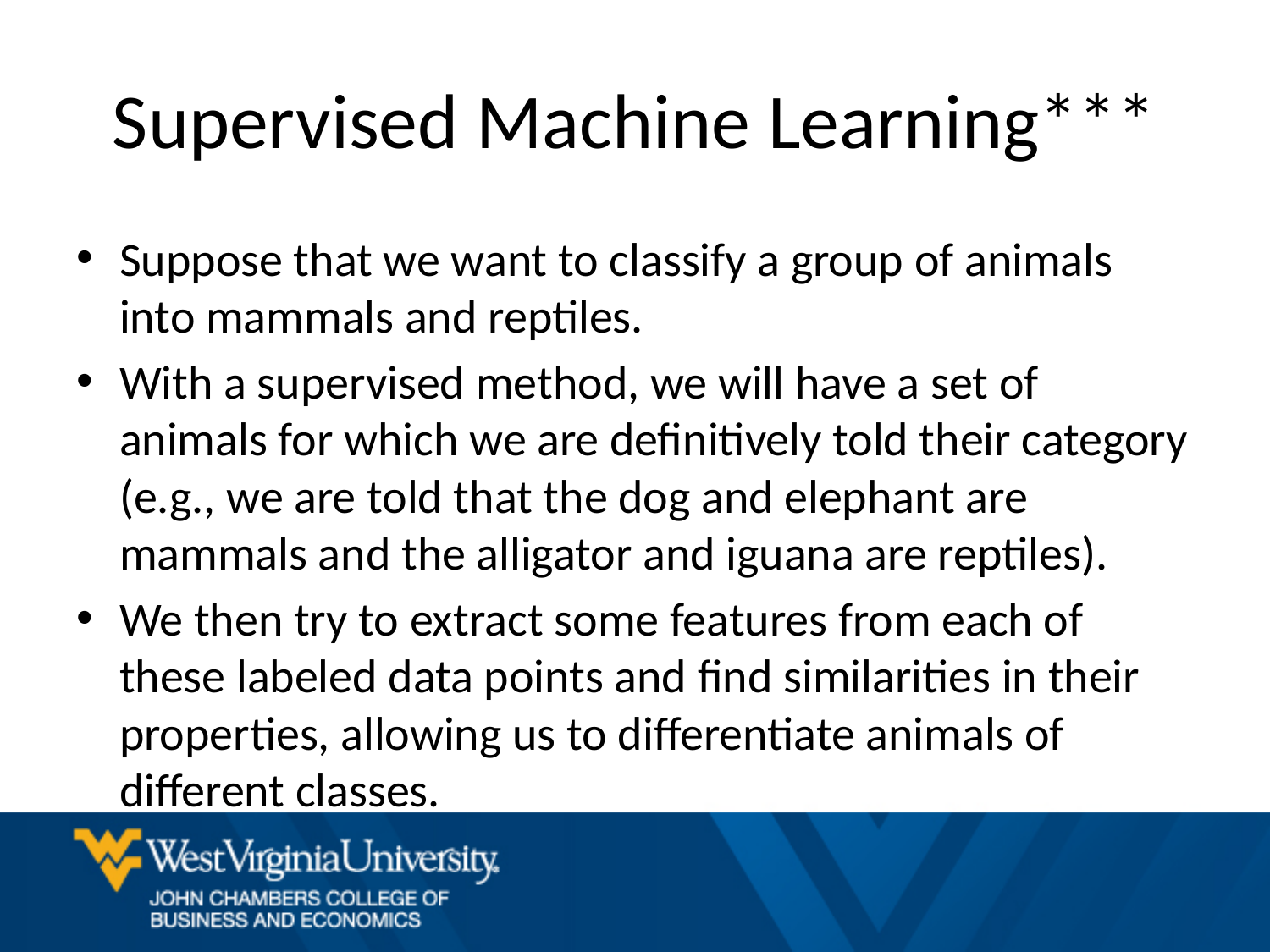

# Supervised Machine Learning***
Suppose that we want to classify a group of animals into mammals and reptiles.
With a supervised method, we will have a set of animals for which we are definitively told their category (e.g., we are told that the dog and elephant are mammals and the alligator and iguana are reptiles).
We then try to extract some features from each of these labeled data points and find similarities in their properties, allowing us to differentiate animals of different classes.